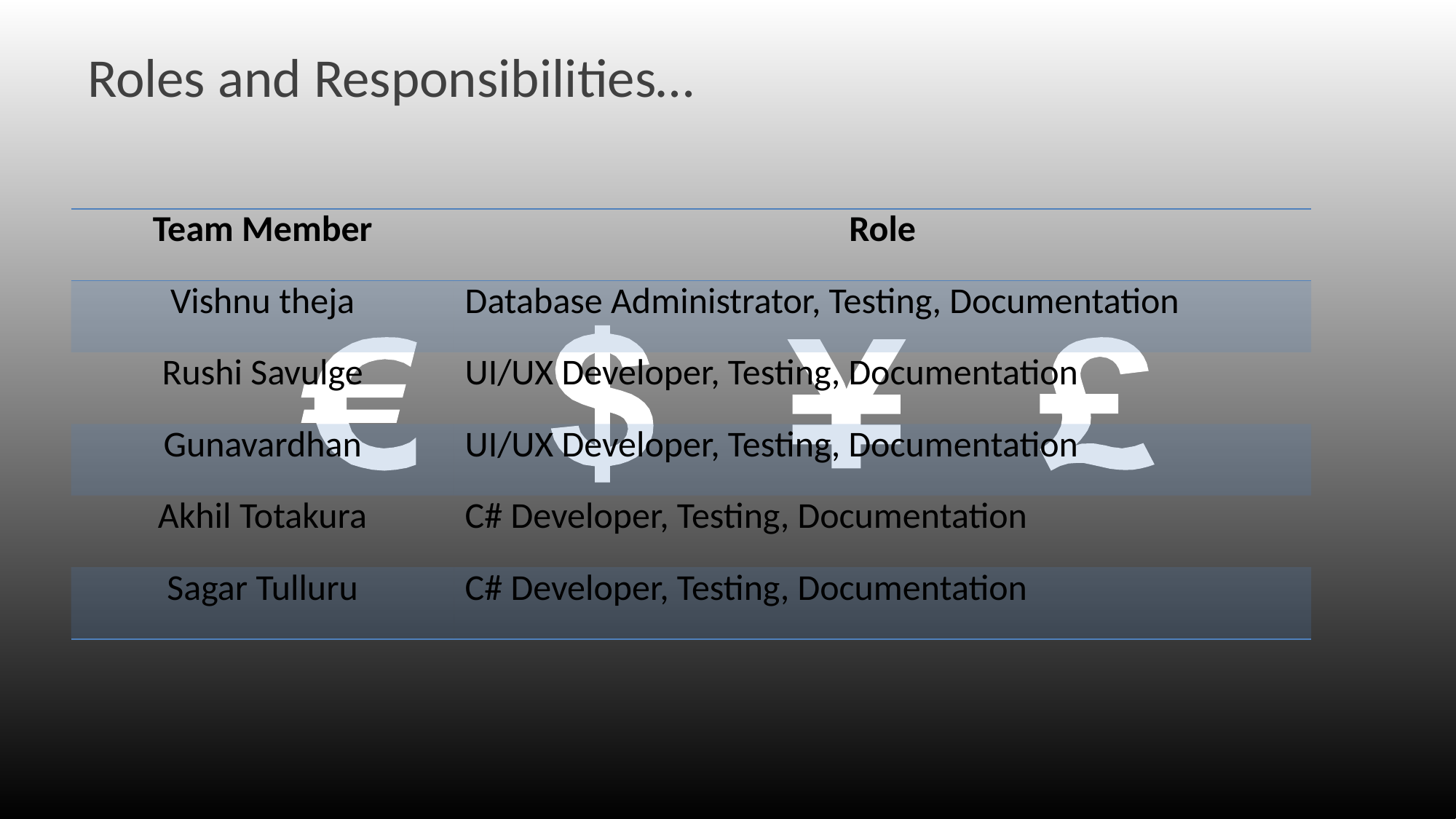

# Roles and Responsibilities…
| Team Member | Role |
| --- | --- |
| Vishnu theja | Database Administrator, Testing, Documentation |
| Rushi Savulge | UI/UX Developer, Testing, Documentation |
| Gunavardhan | UI/UX Developer, Testing, Documentation |
| Akhil Totakura | C# Developer, Testing, Documentation |
| Sagar Tulluru | C# Developer, Testing, Documentation |